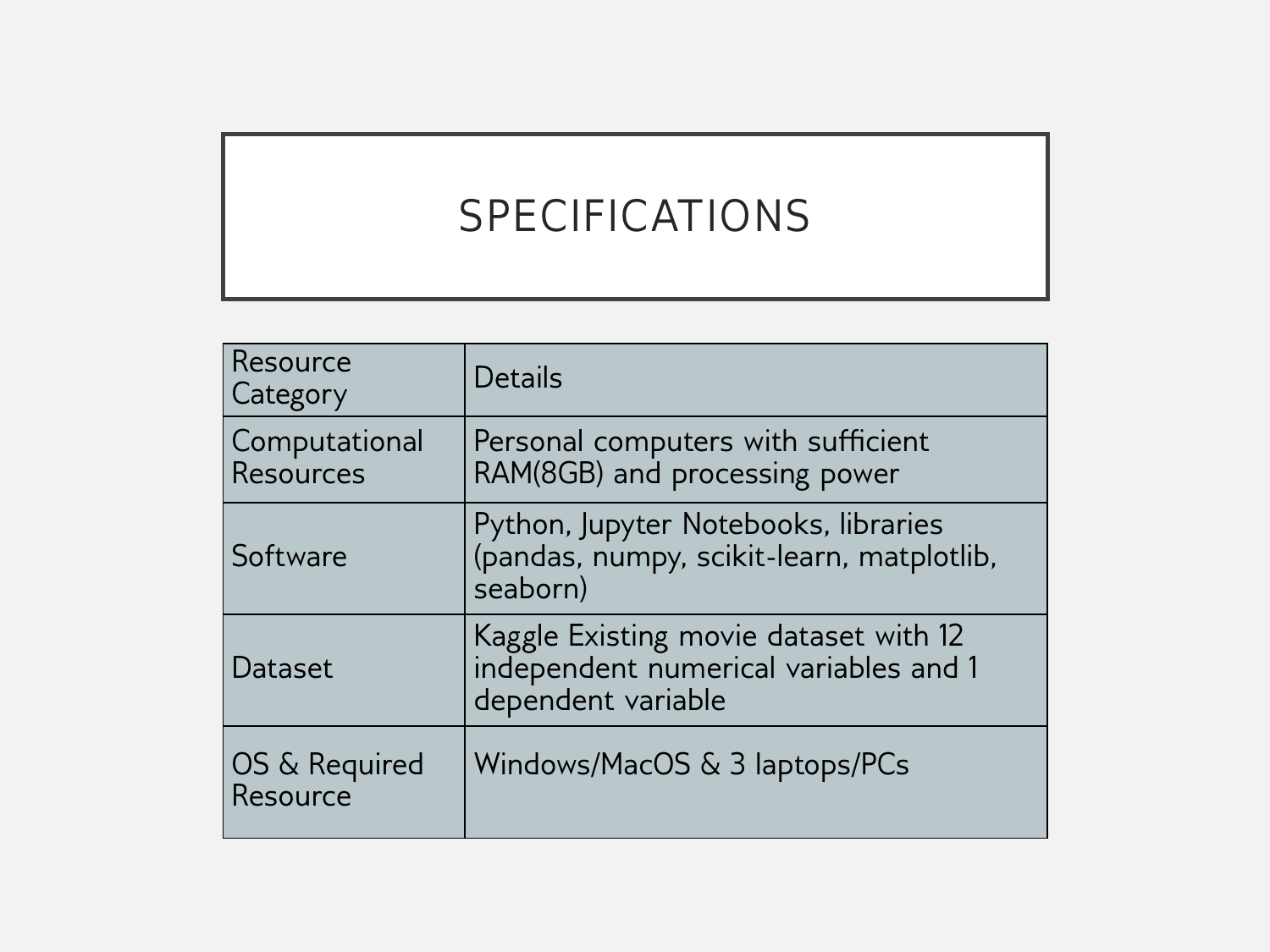

# Specifications
| Resource Category | Details |
| --- | --- |
| Computational Resources | Personal computers with sufficient RAM(8GB) and processing power |
| Software | Python, Jupyter Notebooks, libraries (pandas, numpy, scikit-learn, matplotlib, seaborn) |
| Dataset | Kaggle Existing movie dataset with 12 independent numerical variables and 1 dependent variable |
| OS & Required Resource | Windows/MacOS & 3 laptops/PCs |